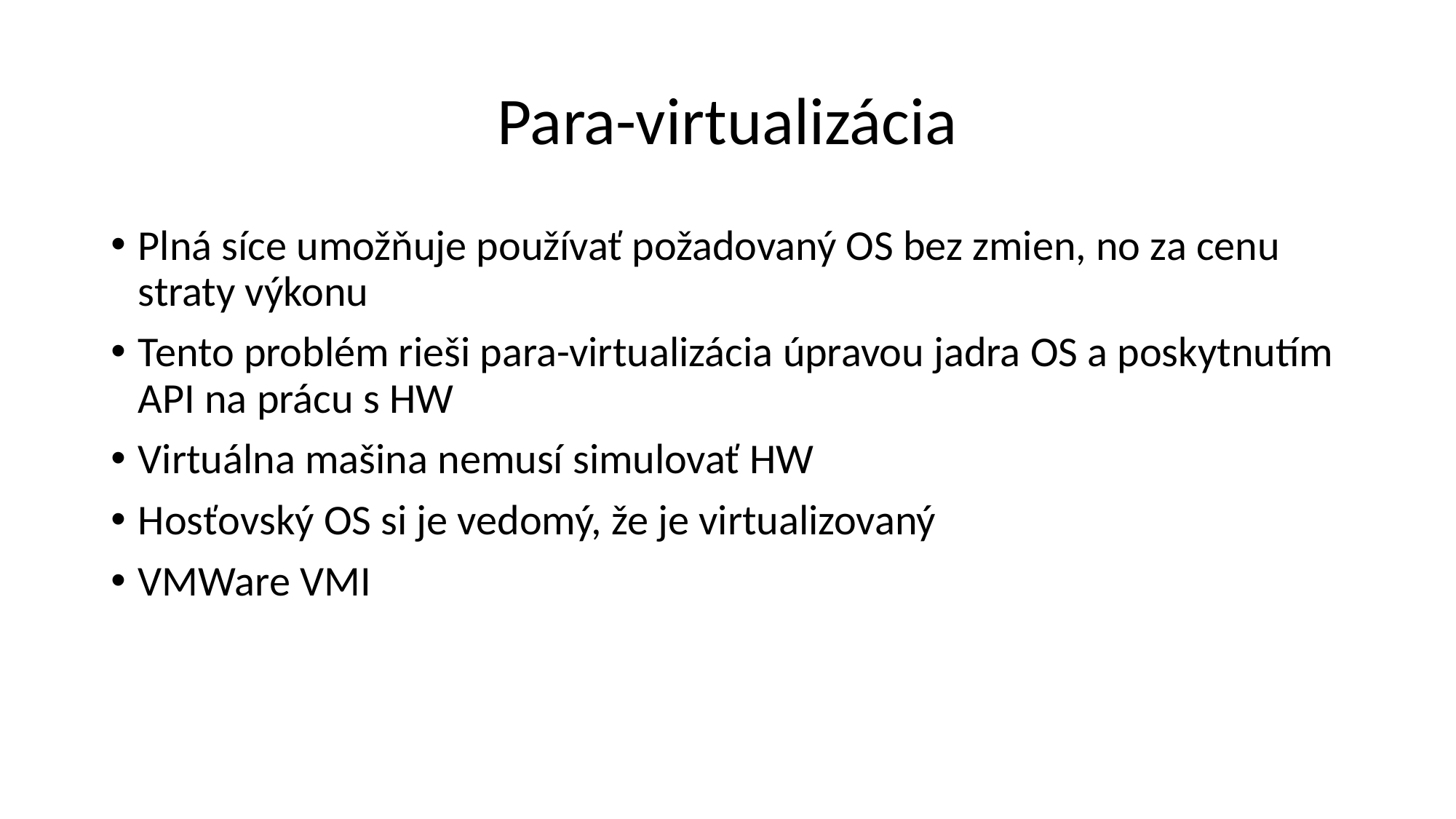

# Para-virtualizácia
Plná síce umožňuje používať požadovaný OS bez zmien, no za cenu straty výkonu
Tento problém rieši para-virtualizácia úpravou jadra OS a poskytnutím API na prácu s HW
Virtuálna mašina nemusí simulovať HW
Hosťovský OS si je vedomý, že je virtualizovaný
VMWare VMI